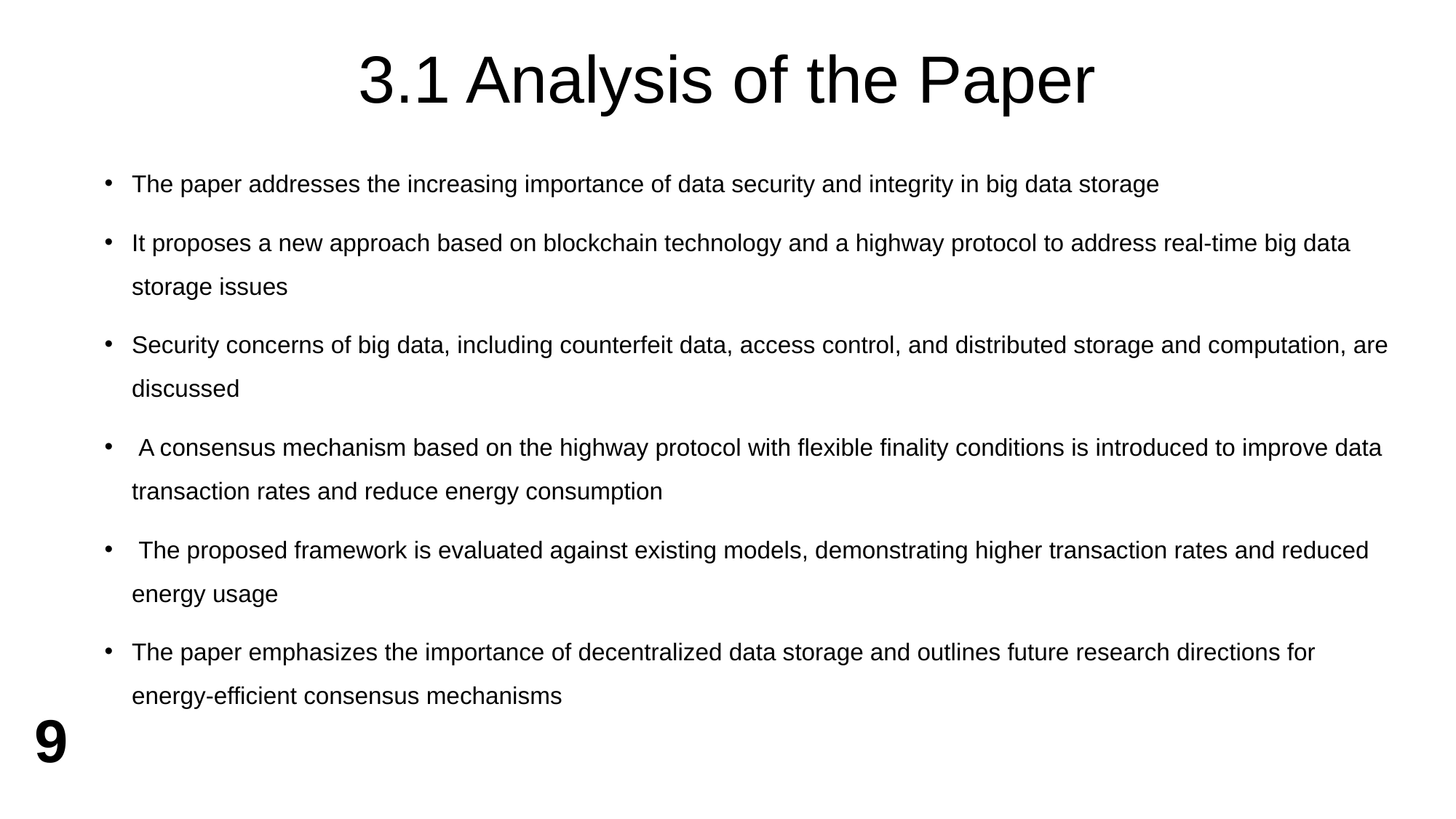

# 3.1 Analysis of the Paper
The paper addresses the increasing importance of data security and integrity in big data storage
It proposes a new approach based on blockchain technology and a highway protocol to address real-time big data storage issues
Security concerns of big data, including counterfeit data, access control, and distributed storage and computation, are discussed
 A consensus mechanism based on the highway protocol with flexible finality conditions is introduced to improve data transaction rates and reduce energy consumption
 The proposed framework is evaluated against existing models, demonstrating higher transaction rates and reduced energy usage
The paper emphasizes the importance of decentralized data storage and outlines future research directions for energy-efficient consensus mechanisms
9